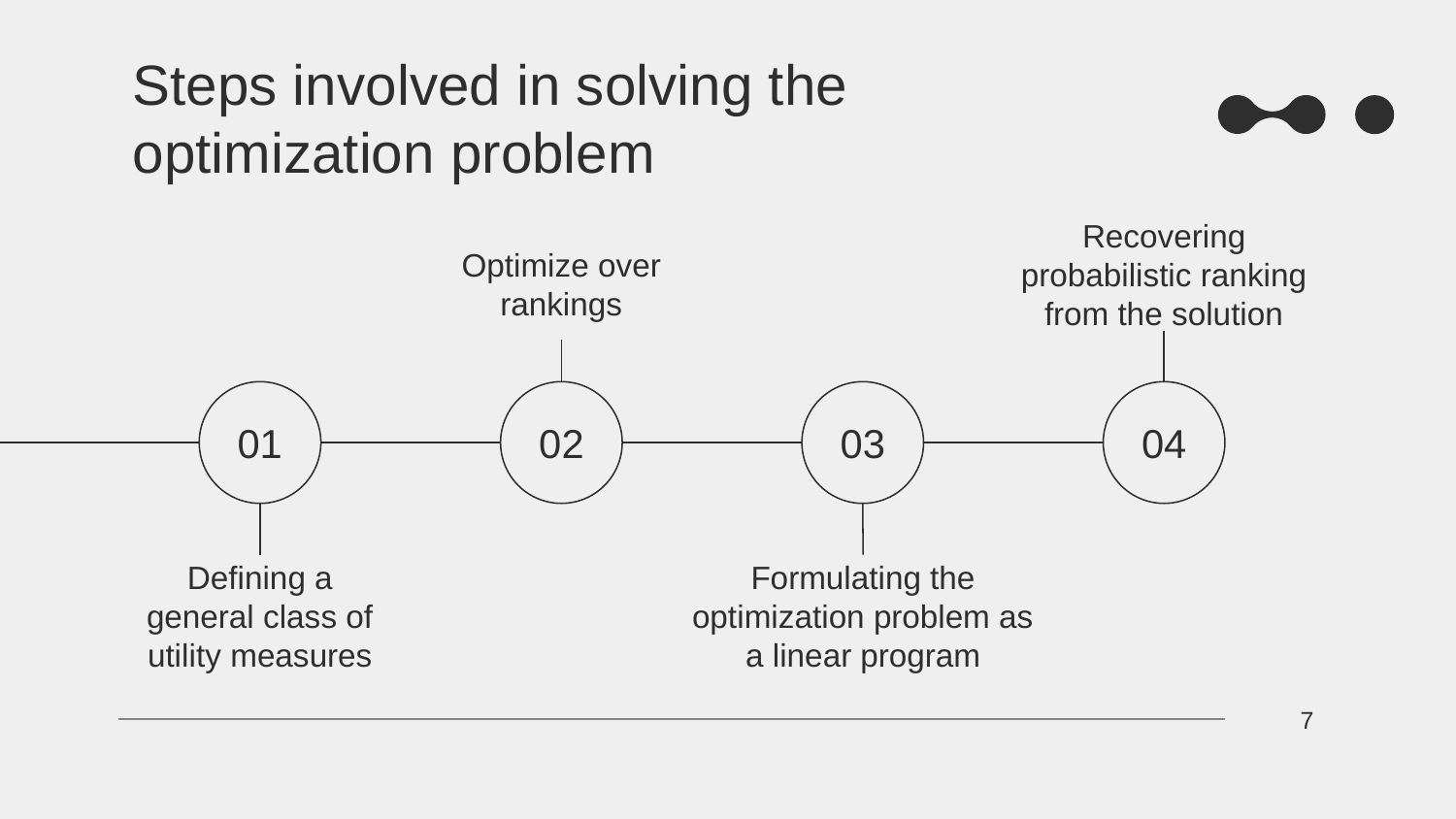

# Steps involved in solving the optimization problem
Recovering probabilistic ranking from the solution
Optimize over rankings
01
02
03
04
Defining a general class of utility measures
Formulating the optimization problem as a linear program
7